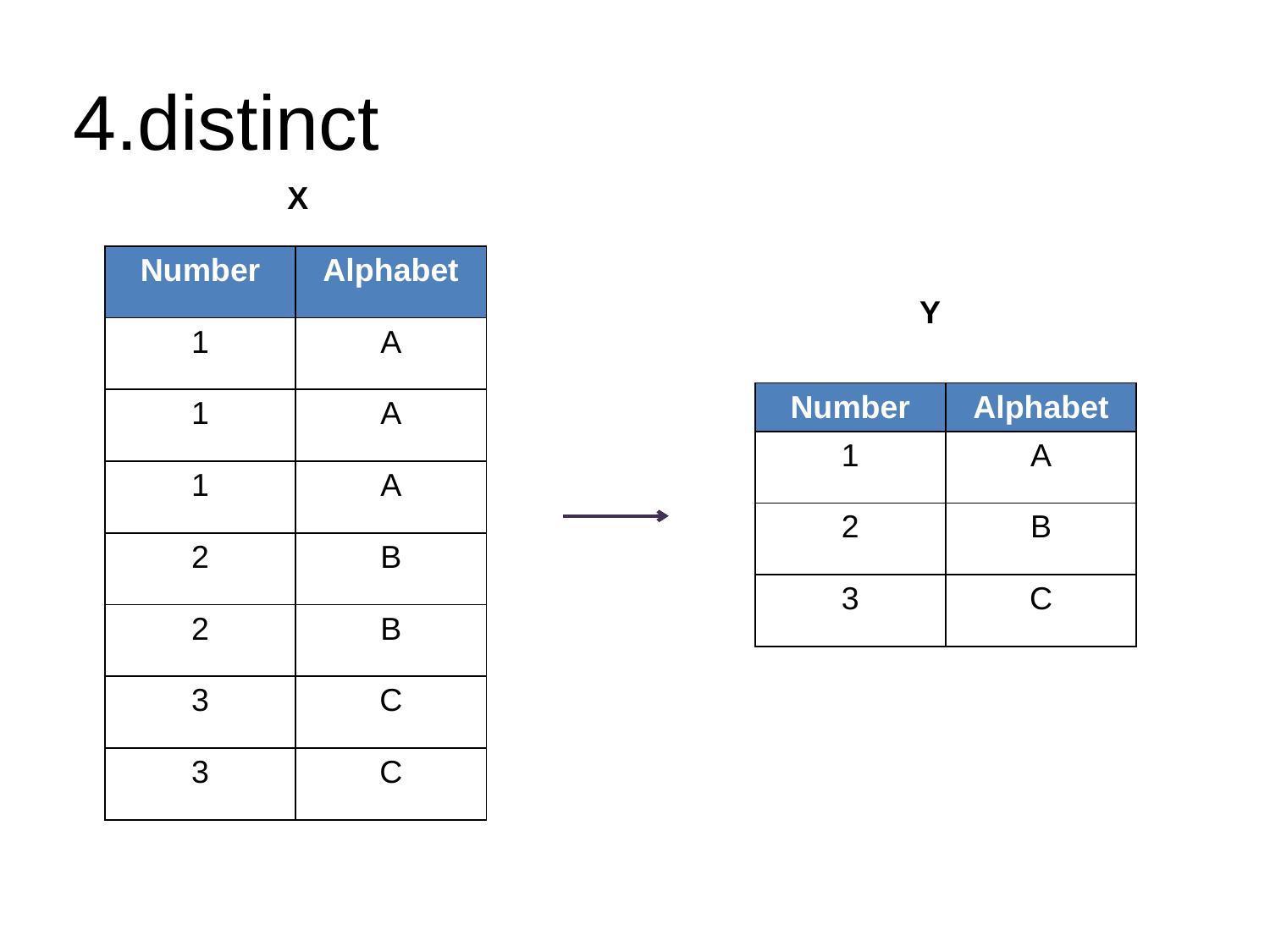

4.distinct
X
| Number | Alphabet |
| --- | --- |
| 1 | A |
| 1 | A |
| 1 | A |
| 2 | B |
| 2 | B |
| 3 | C |
| 3 | C |
Y
| Number | Alphabet |
| --- | --- |
| 1 | A |
| 2 | B |
| 3 | C |